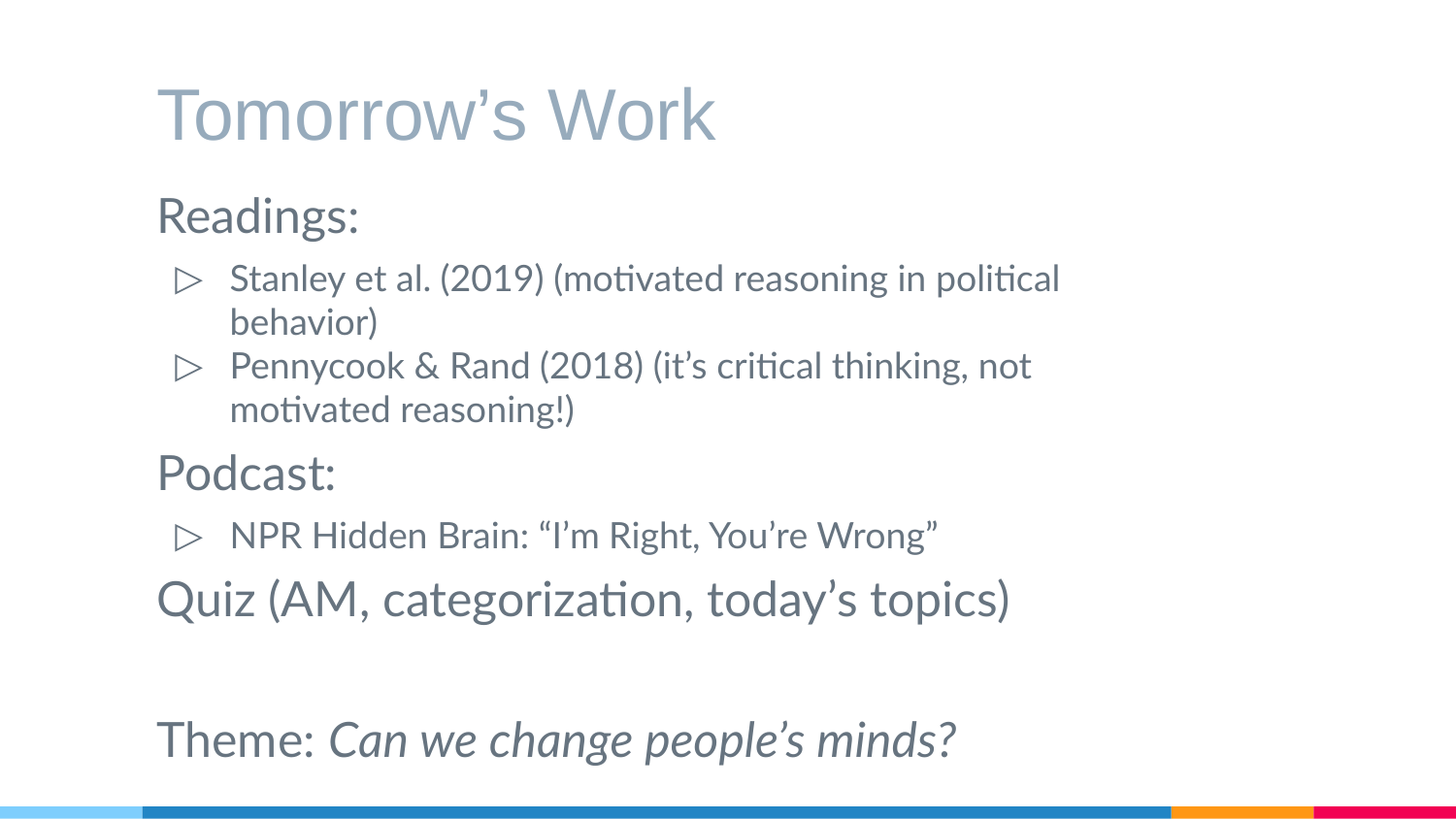

# Tomorrow’s Work
Readings:
Stanley et al. (2019) (motivated reasoning in political behavior)
Pennycook & Rand (2018) (it’s critical thinking, not motivated reasoning!)
Podcast:
NPR Hidden Brain: “I’m Right, You’re Wrong”
Quiz (AM, categorization, today’s topics)

Theme: Can we change people’s minds?